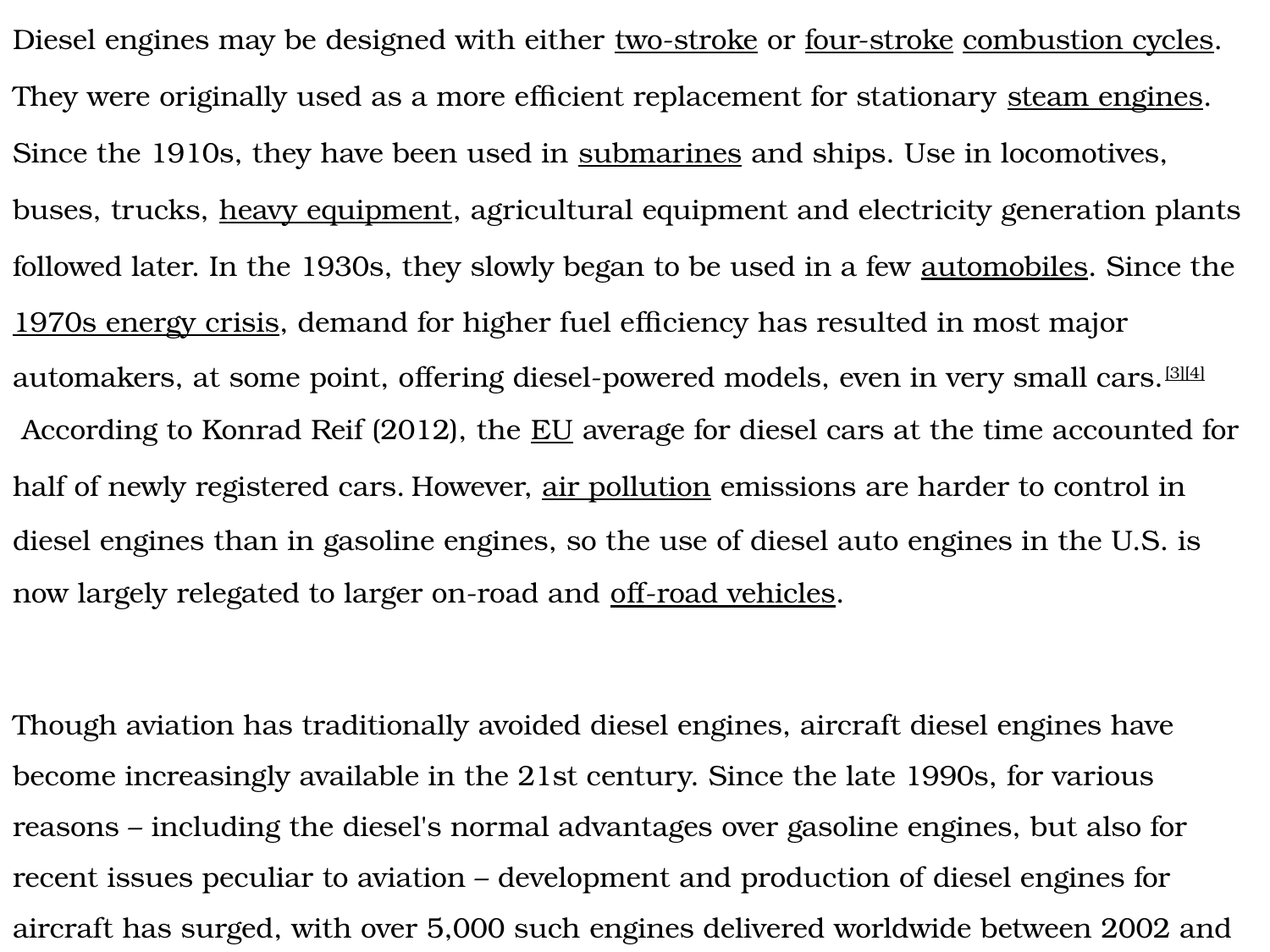

Diesel engines may be designed with either two-stroke or four-stroke combustion cycles. They were originally used as a more efficient replacement for stationary steam engines. Since the 1910s, they have been used in submarines and ships. Use in locomotives, buses, trucks, heavy equipment, agricultural equipment and electricity generation plants followed later. In the 1930s, they slowly began to be used in a few automobiles. Since the 1970s energy crisis, demand for higher fuel efficiency has resulted in most major automakers, at some point, offering diesel-powered models, even in very small cars.[3][4] According to Konrad Reif (2012), the EU average for diesel cars at the time accounted for half of newly registered cars. However, air pollution emissions are harder to control in diesel engines than in gasoline engines, so the use of diesel auto engines in the U.S. is now largely relegated to larger on-road and off-road vehicles.

Though aviation has traditionally avoided diesel engines, aircraft diesel engines have become increasingly available in the 21st century. Since the late 1990s, for various reasons – including the diesel's normal advantages over gasoline engines, but also for recent issues peculiar to aviation – development and production of diesel engines for aircraft has surged, with over 5,000 such engines delivered worldwide between 2002 and 2018, particularly for light airplanes and unmanned aerial vehicles.